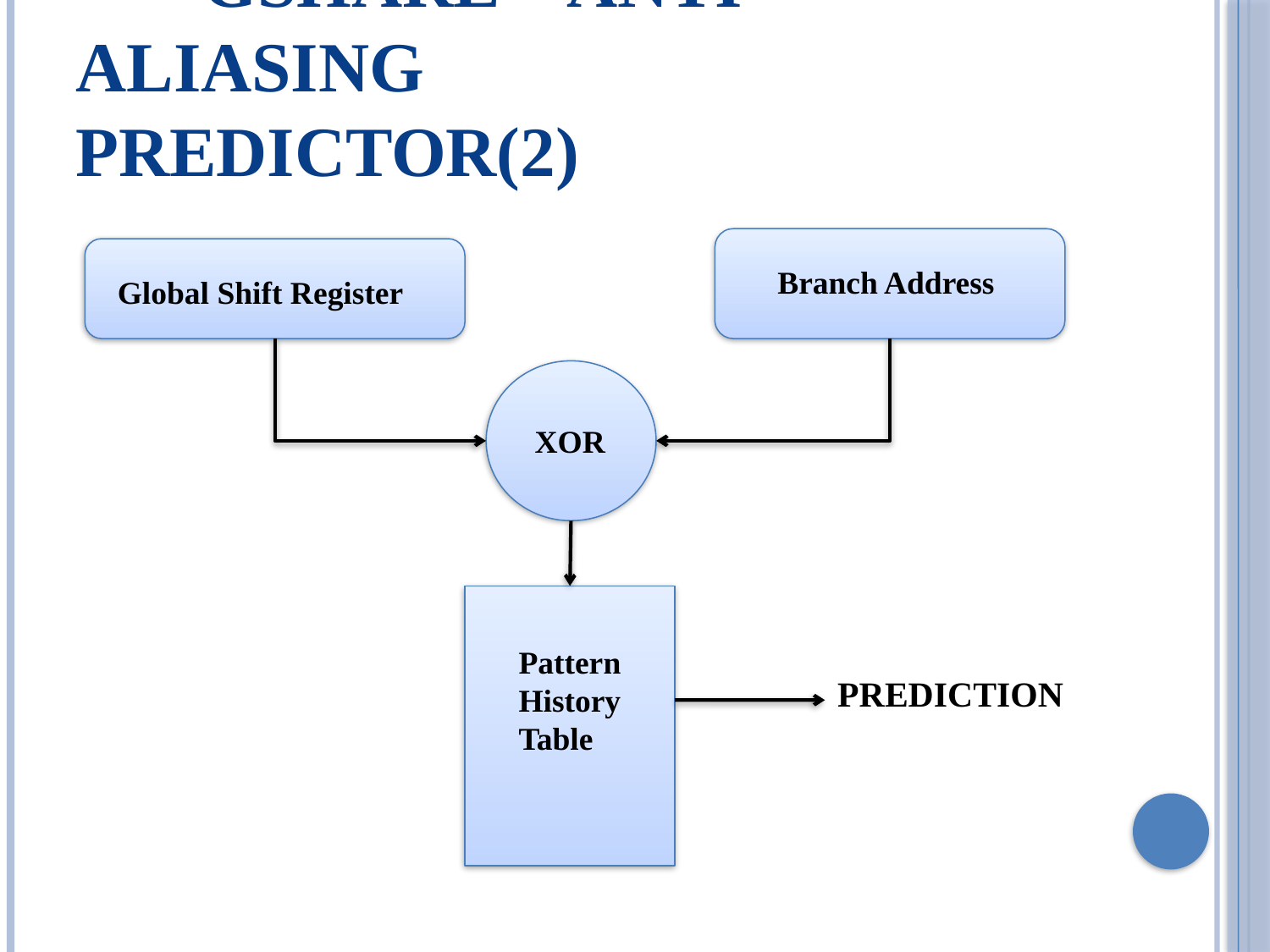

GSHARE – ANTI ALIASING 		     PREDICTOR(2)

Branch Address
Global Shift Register

  XOR

Pattern History Table
PREDICTION